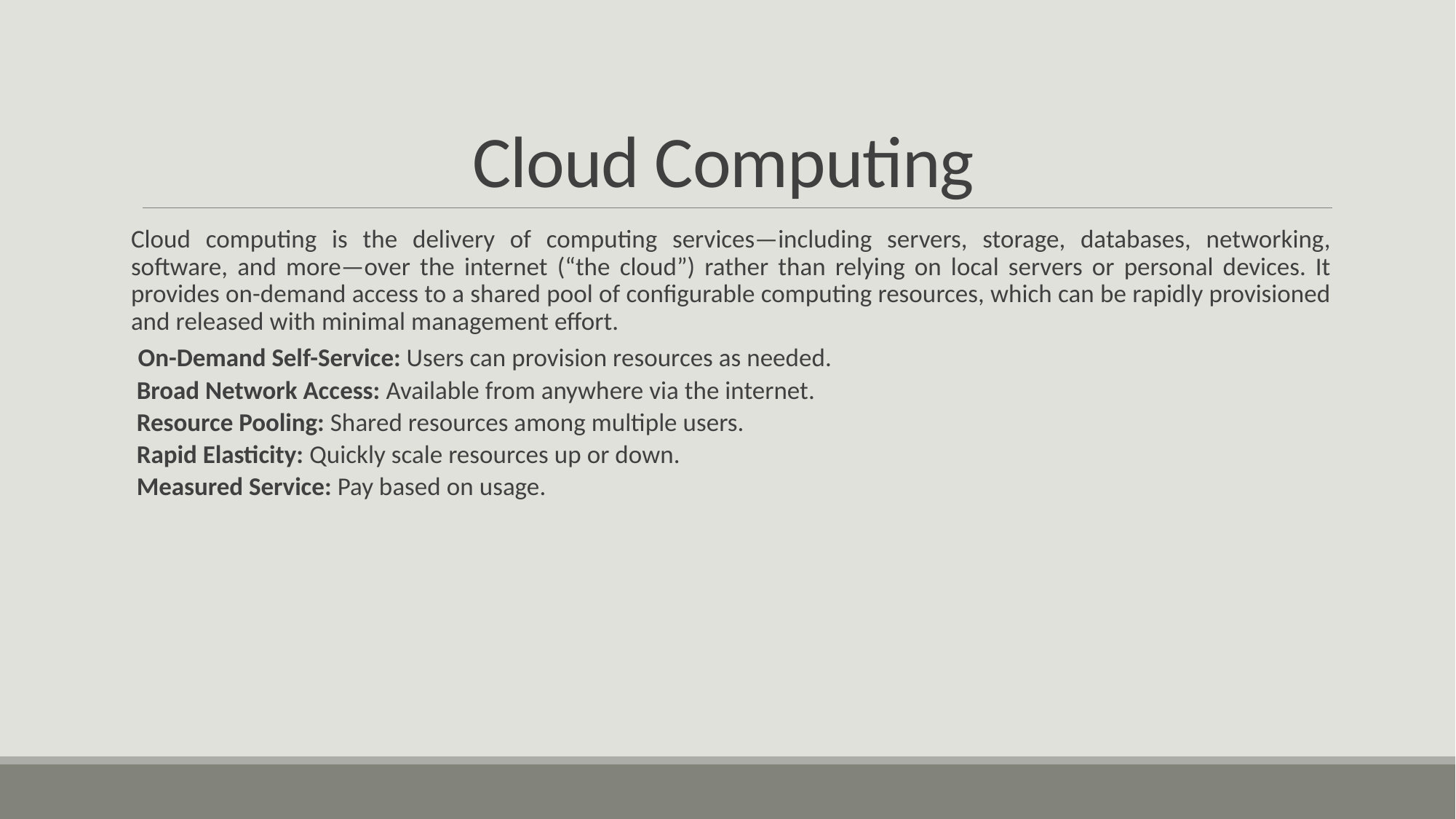

# Cloud Computing
Cloud computing is the delivery of computing services—including servers, storage, databases, networking, software, and more—over the internet (“the cloud”) rather than relying on local servers or personal devices. It provides on-demand access to a shared pool of configurable computing resources, which can be rapidly provisioned and released with minimal management effort.
 On-Demand Self-Service: Users can provision resources as needed.
 Broad Network Access: Available from anywhere via the internet.
 Resource Pooling: Shared resources among multiple users.
 Rapid Elasticity: Quickly scale resources up or down.
 Measured Service: Pay based on usage.